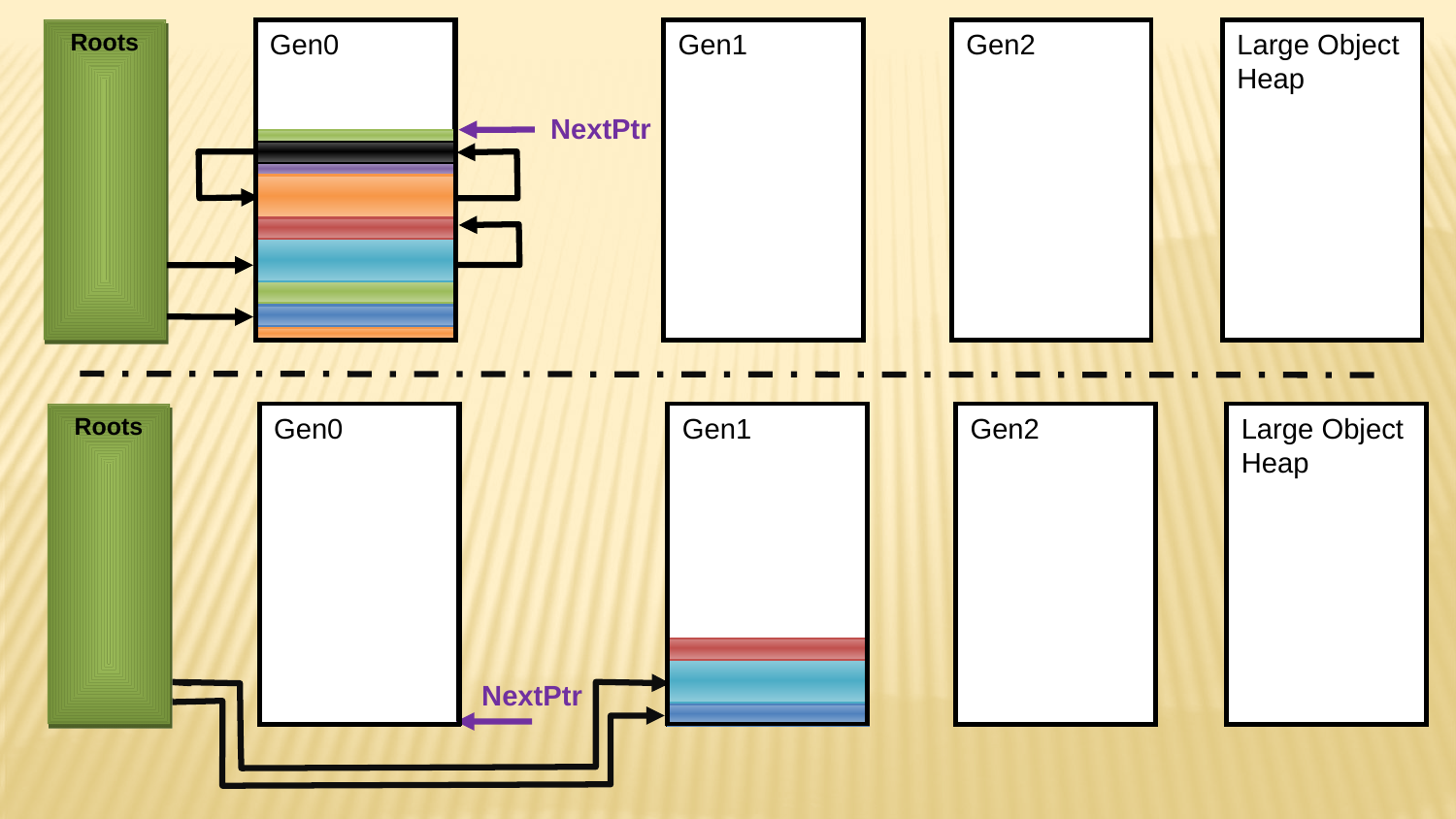

Roots
Gen0

NextPtr

Gen1

Gen2

Large Object Heap
Roots
Gen0

NextPtr

Gen1

Gen2

Large Object Heap